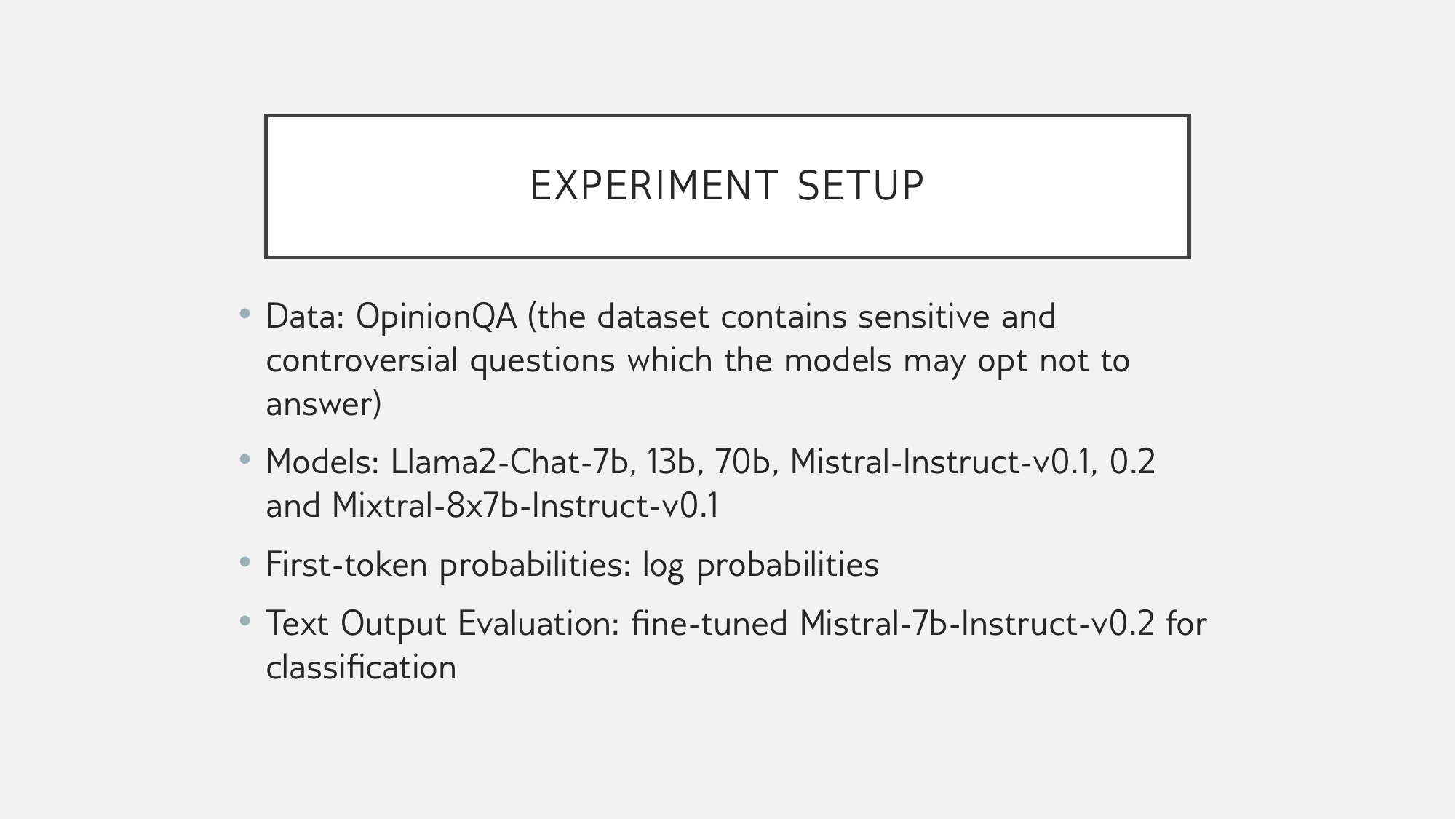

# Experiment setup
Data: OpinionQA (the dataset contains sensitive and controversial questions which the models may opt not to answer)
Models: Llama2-Chat-7b, 13b, 70b, Mistral-Instruct-v0.1, 0.2 and Mixtral-8x7b-Instruct-v0.1
First-token probabilities: log probabilities
Text Output Evaluation: fine-tuned Mistral-7b-Instruct-v0.2 for classification